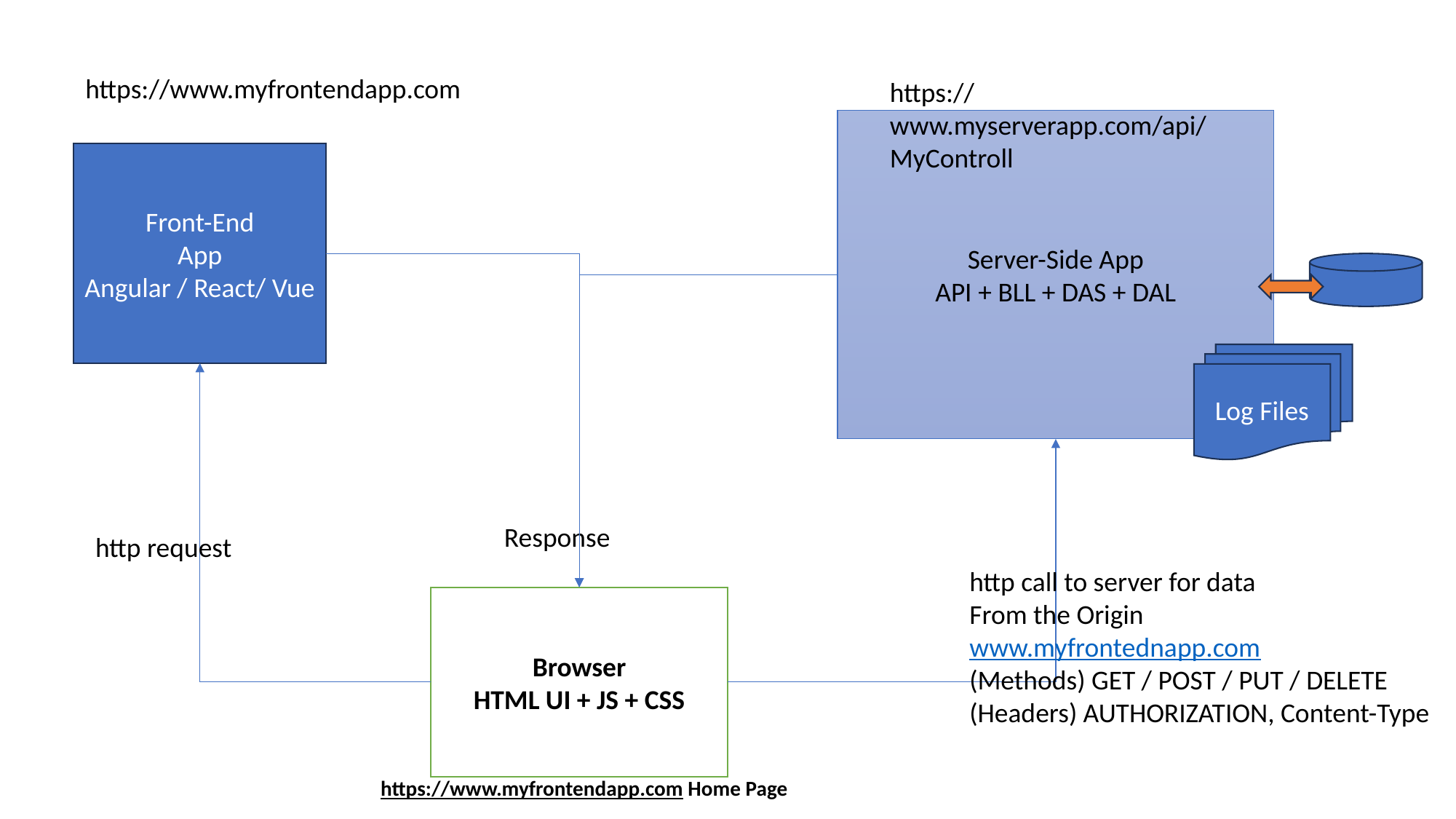

https://www.myfrontendapp.com
https://www.myserverapp.com/api/MyControll
Server-Side App
API + BLL + DAS + DAL
Front-End
App
Angular / React/ Vue

Log Files
Response
http request
http call to server for data
From the Origin www.myfrontednapp.com
(Methods) GET / POST / PUT / DELETE
(Headers) AUTHORIZATION, Content-Type

Browser
HTML UI + JS + CSS
https://www.myfrontendapp.com Home Page